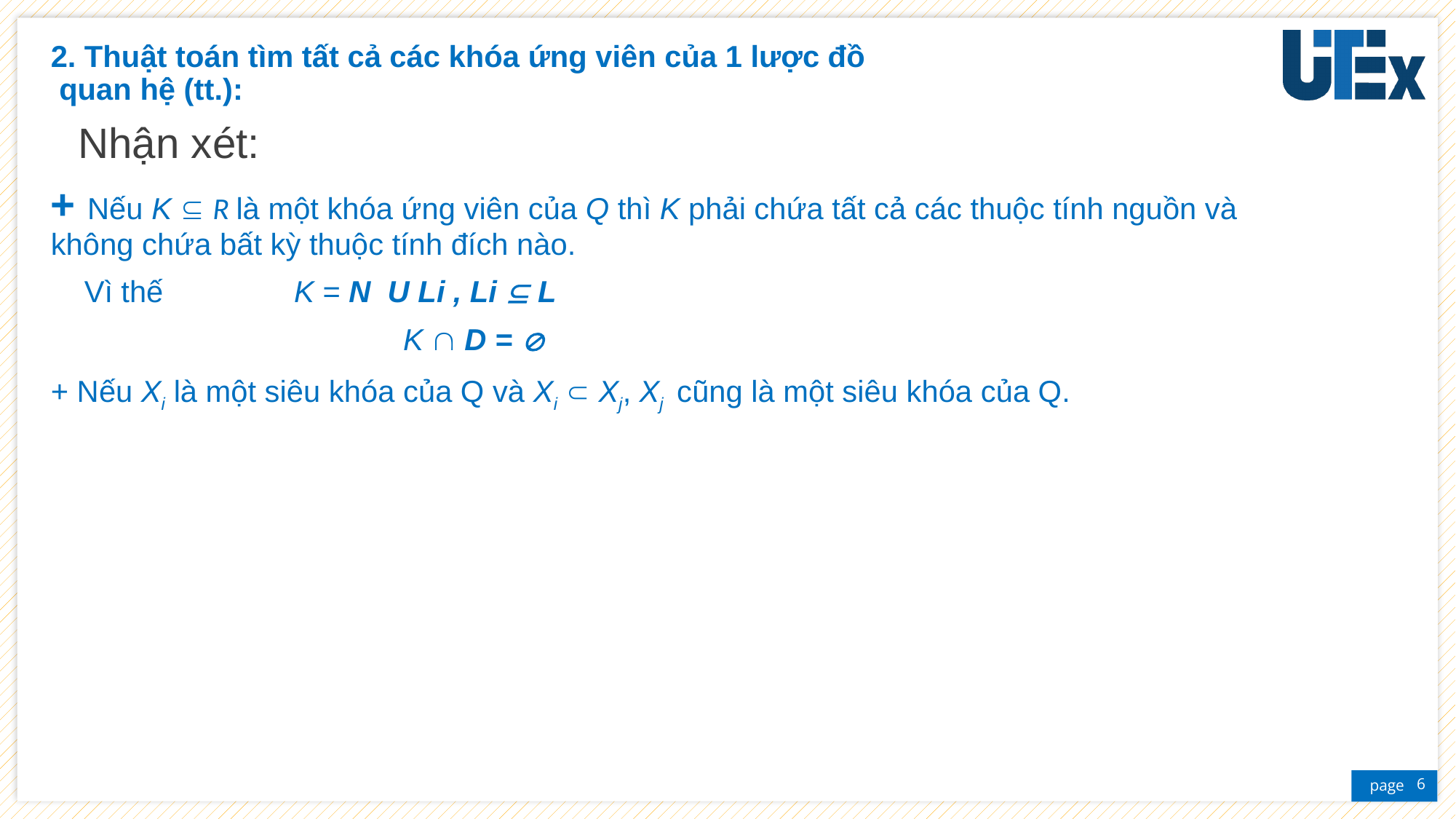

2. Thuật toán tìm tất cả các khóa ứng viên của 1 lược đồ
 quan hệ (tt.):
Nhận xét:
+ Nếu K ⊆ R là một khóa ứng viên của Q thì K phải chứa tất cả các thuộc tính nguồn và không chứa bất kỳ thuộc tính đích nào.
    Vì thế	   K = N  U Li , Li ⊆ L
		   	   K ∩ D = ∅
+ Nếu Xi là một siêu khóa của Q và Xi ⊂ Xj, Xj  cũng là một siêu khóa của Q.

6